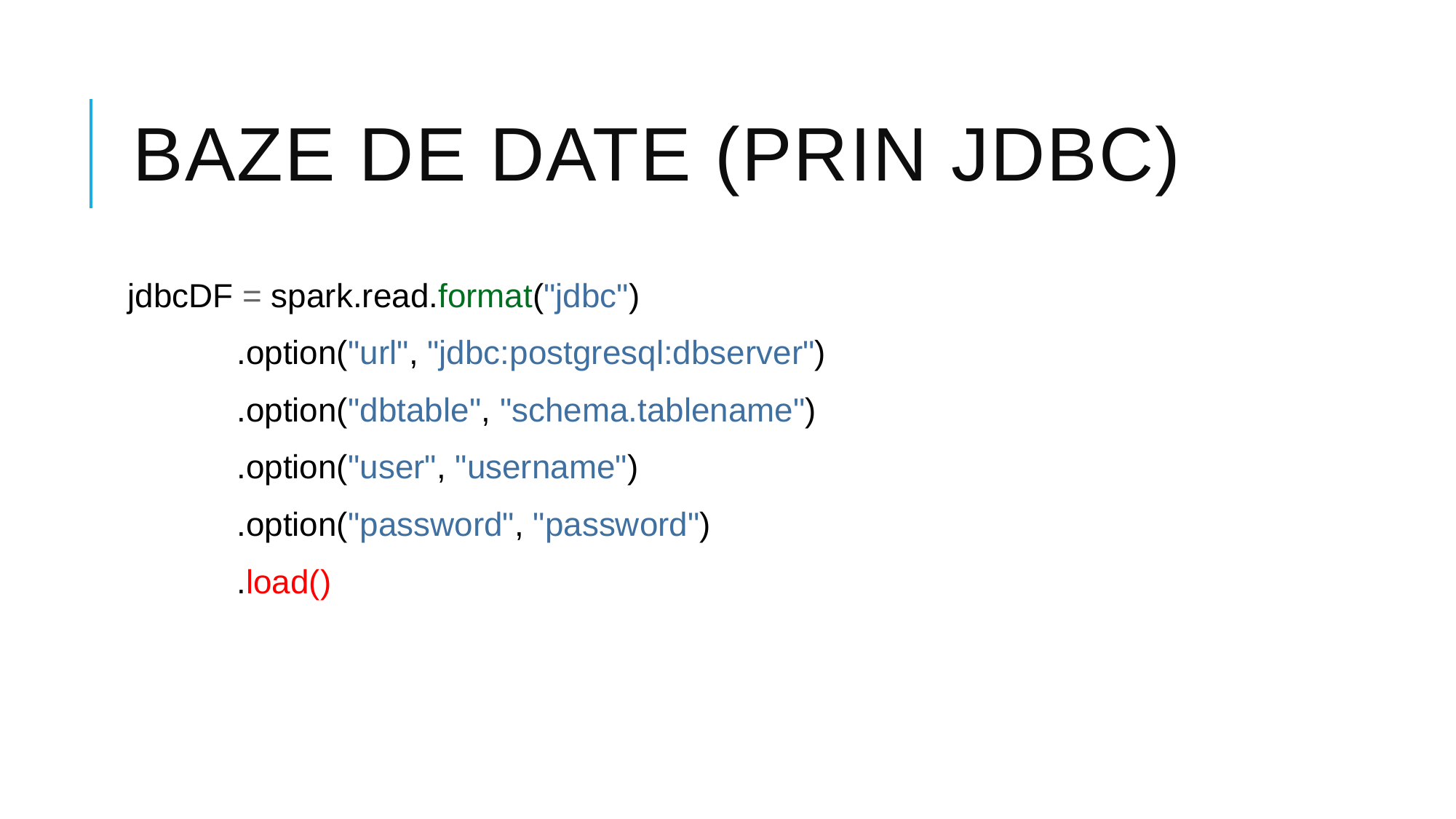

# BAZE DE DATE (PRIN JDBC)
jdbcDF = spark.read.format("jdbc")
	.option("url", "jdbc:postgresql:dbserver")
	.option("dbtable", "schema.tablename")
	.option("user", "username")
	.option("password", "password")
	.load()